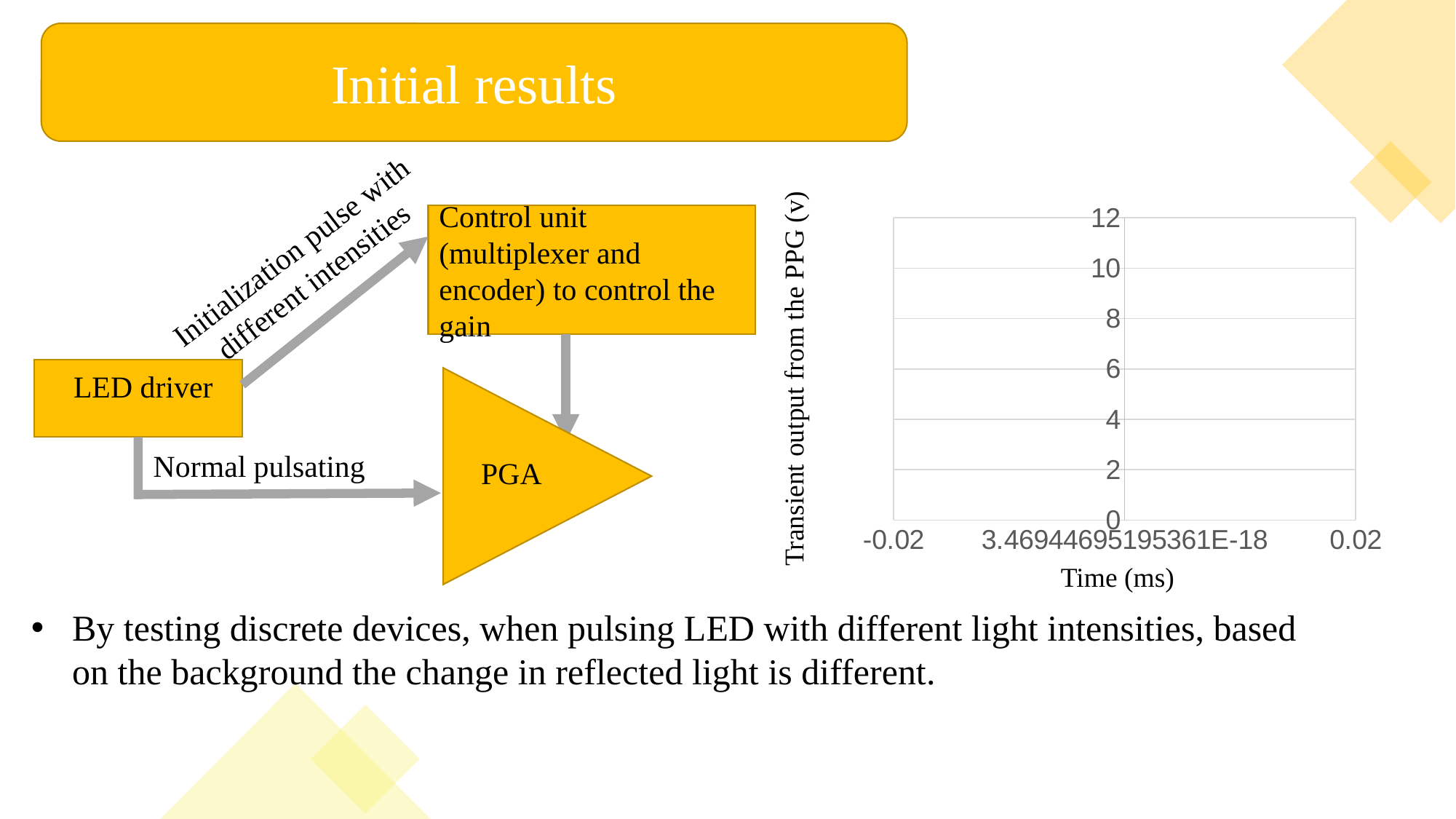

Initial results

### Chart

| Category | VT("/out") Y |
|---|---|
Control unit (multiplexer and encoder) to control the gain
Initialization pulse with different intensities
Transient output from the PPG (v)

LED driver

Normal pulsating
PGA
Time (ms)
By testing discrete devices, when pulsing LED with different light intensities, based on the background the change in reflected light is different.